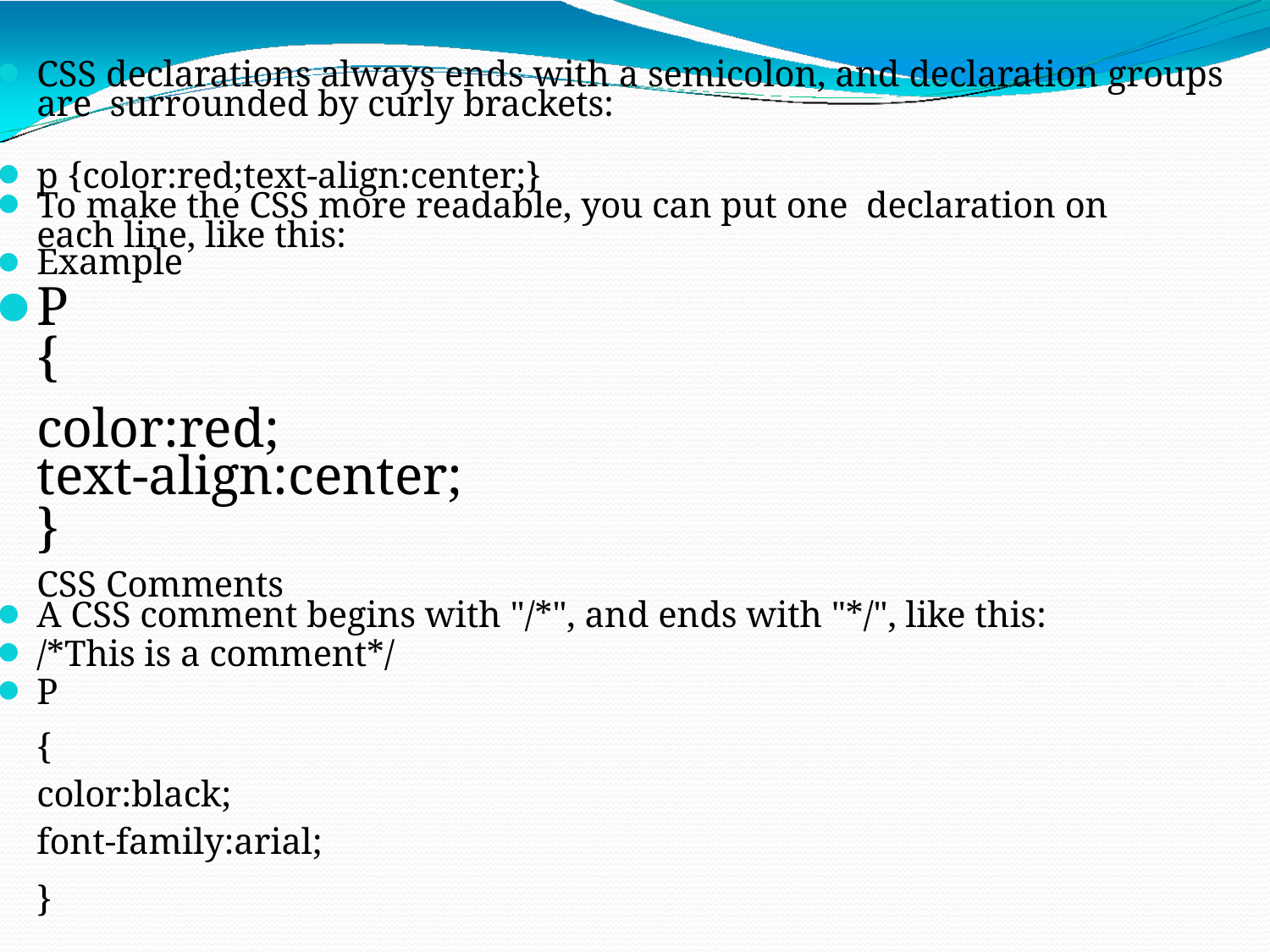

CSS declarations always ends with a semicolon, and declaration groups are  surrounded by curly brackets:

p {color:red;text-align:center;}
To make the CSS more readable, you can put one  declaration on each line, like this:
Example

P

{

color:red;

text-align:center;

}
CSS Comments
A CSS comment begins with "/*", and ends with "*/", like this:
/*This is a comment*/
P

{

color:black;

font-family:arial;

}